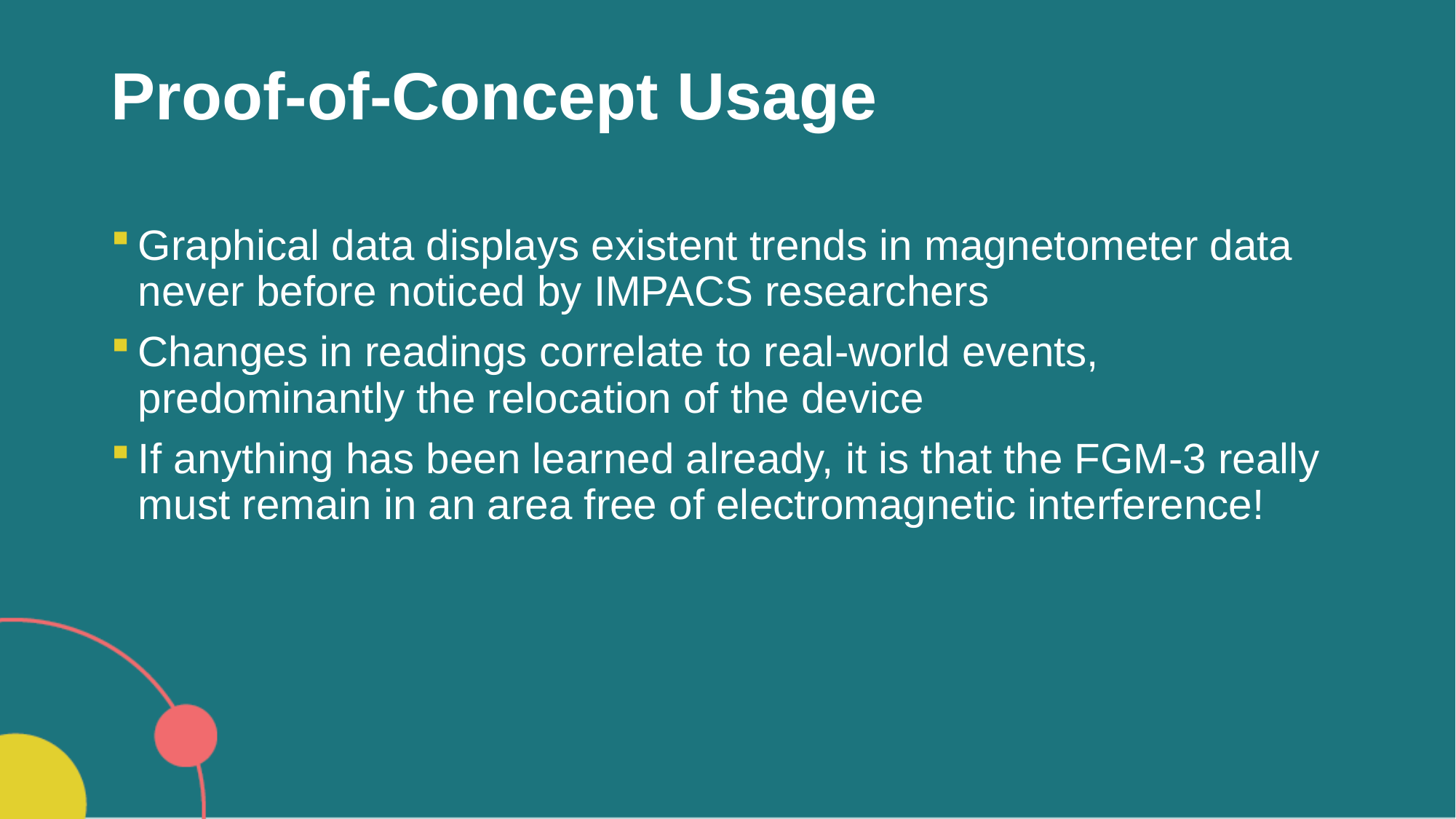

# Proof-of-Concept Usage
Graphical data displays existent trends in magnetometer data never before noticed by IMPACS researchers
Changes in readings correlate to real-world events, predominantly the relocation of the device
If anything has been learned already, it is that the FGM-3 really must remain in an area free of electromagnetic interference!